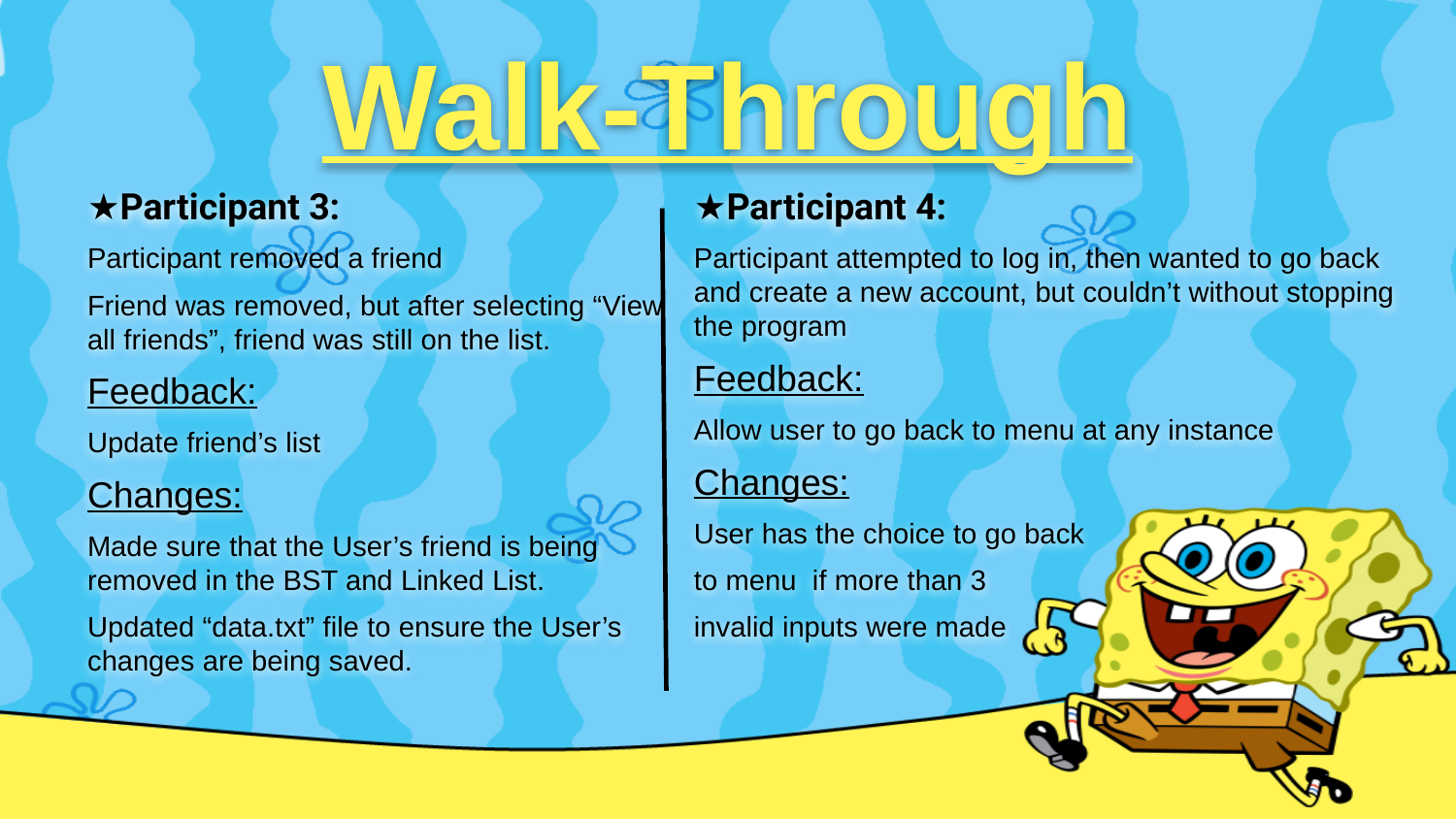

# Walk-Through
★Participant 3:
Participant removed a friend
Friend was removed, but after selecting “View all friends”, friend was still on the list.
Feedback:
Update friend’s list
Changes:
Made sure that the User’s friend is being removed in the BST and Linked List.
Updated “data.txt” file to ensure the User’s changes are being saved.

★Participant 4:
Participant attempted to log in, then wanted to go back and create a new account, but couldn’t without stopping the program
Feedback:
Allow user to go back to menu at any instance
Changes:
User has the choice to go back
to menu  if more than 3
invalid inputs were made